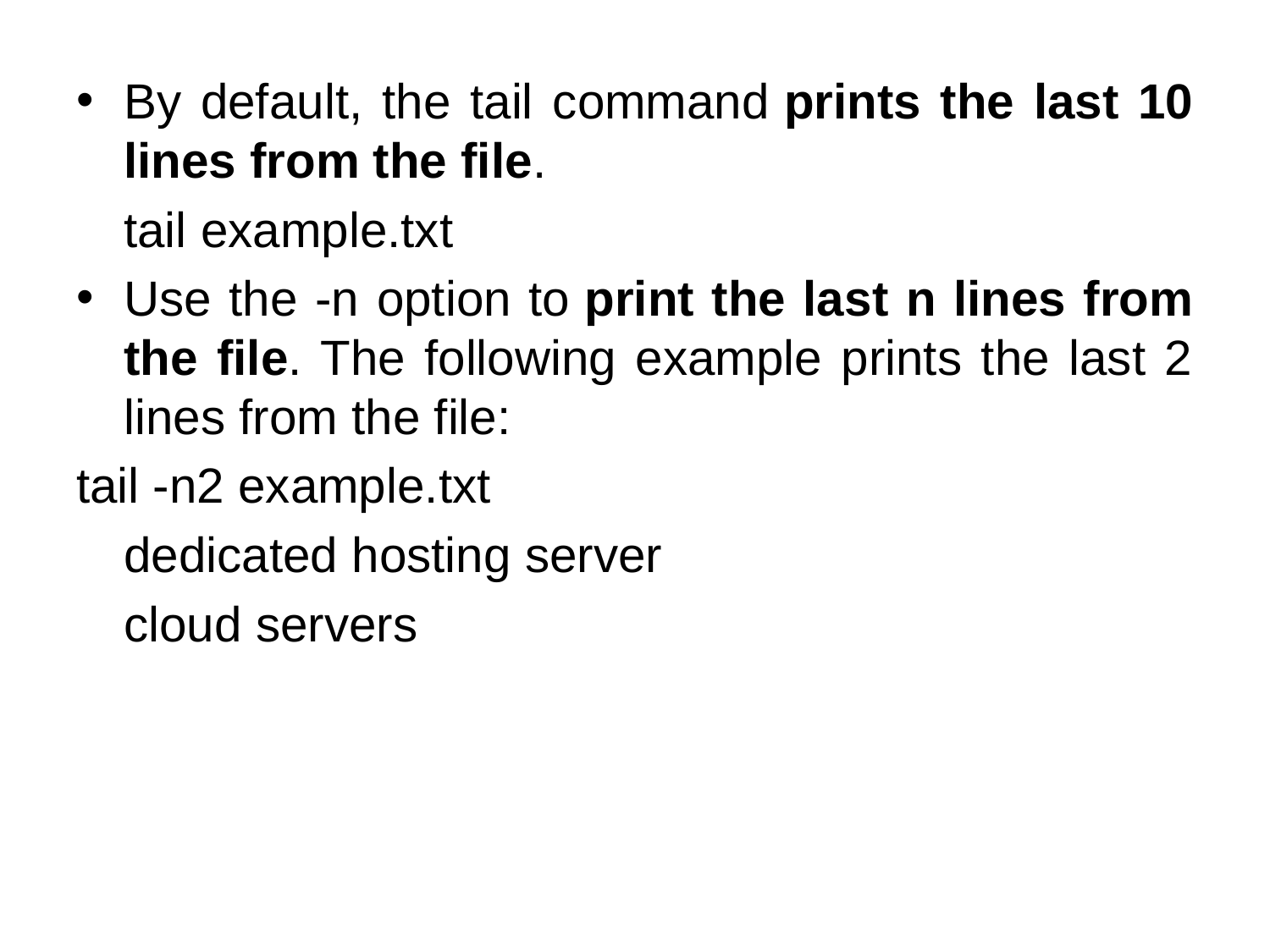

By default, the tail command prints the last 10 lines from the file.
	tail example.txt
Use the -n option to print the last n lines from the file. The following example prints the last 2 lines from the file:
tail -n2 example.txt
	dedicated hosting server
	cloud servers